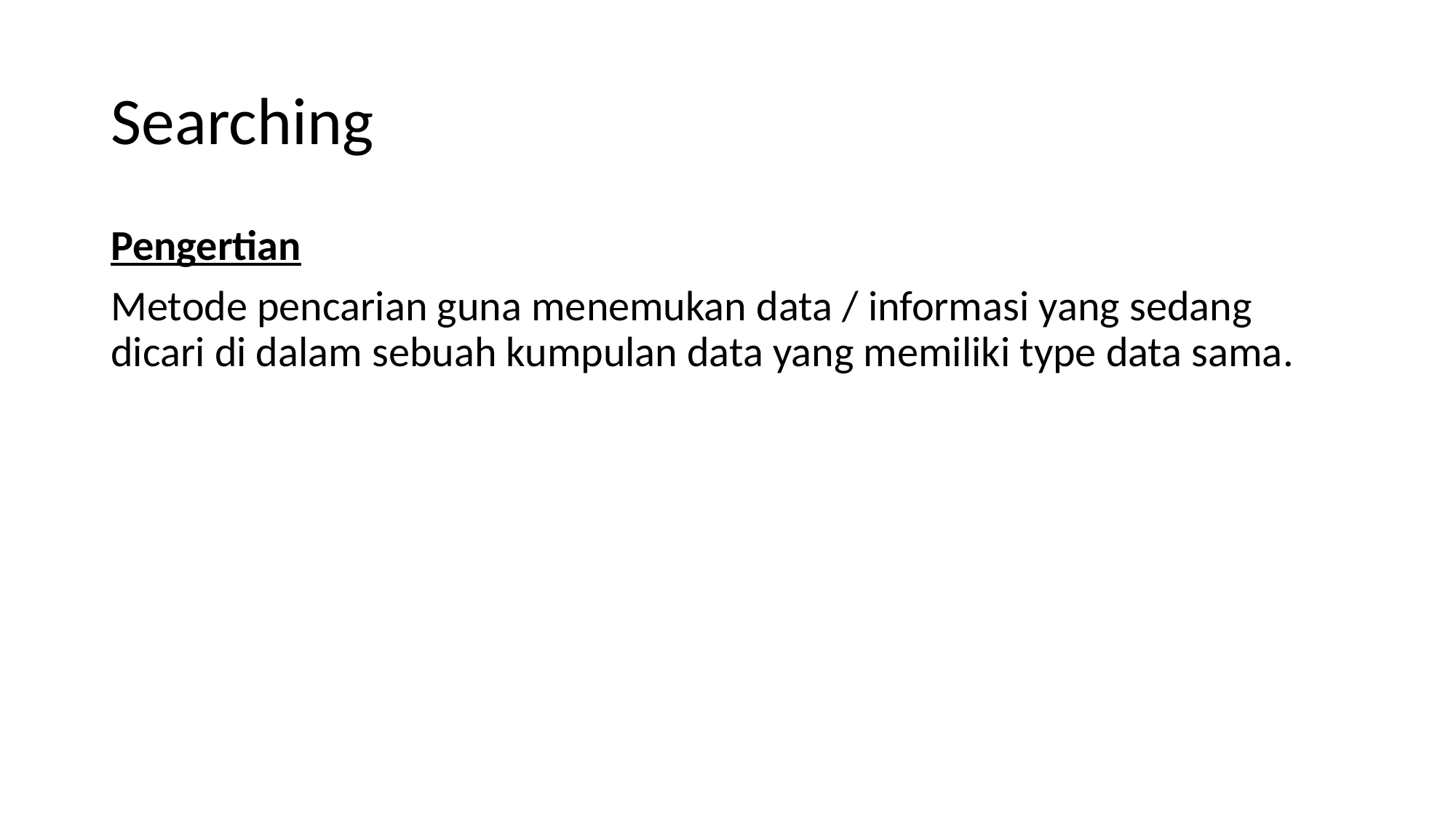

# Searching
Pengertian
Metode pencarian guna menemukan data / informasi yang sedang dicari di dalam sebuah kumpulan data yang memiliki type data sama.